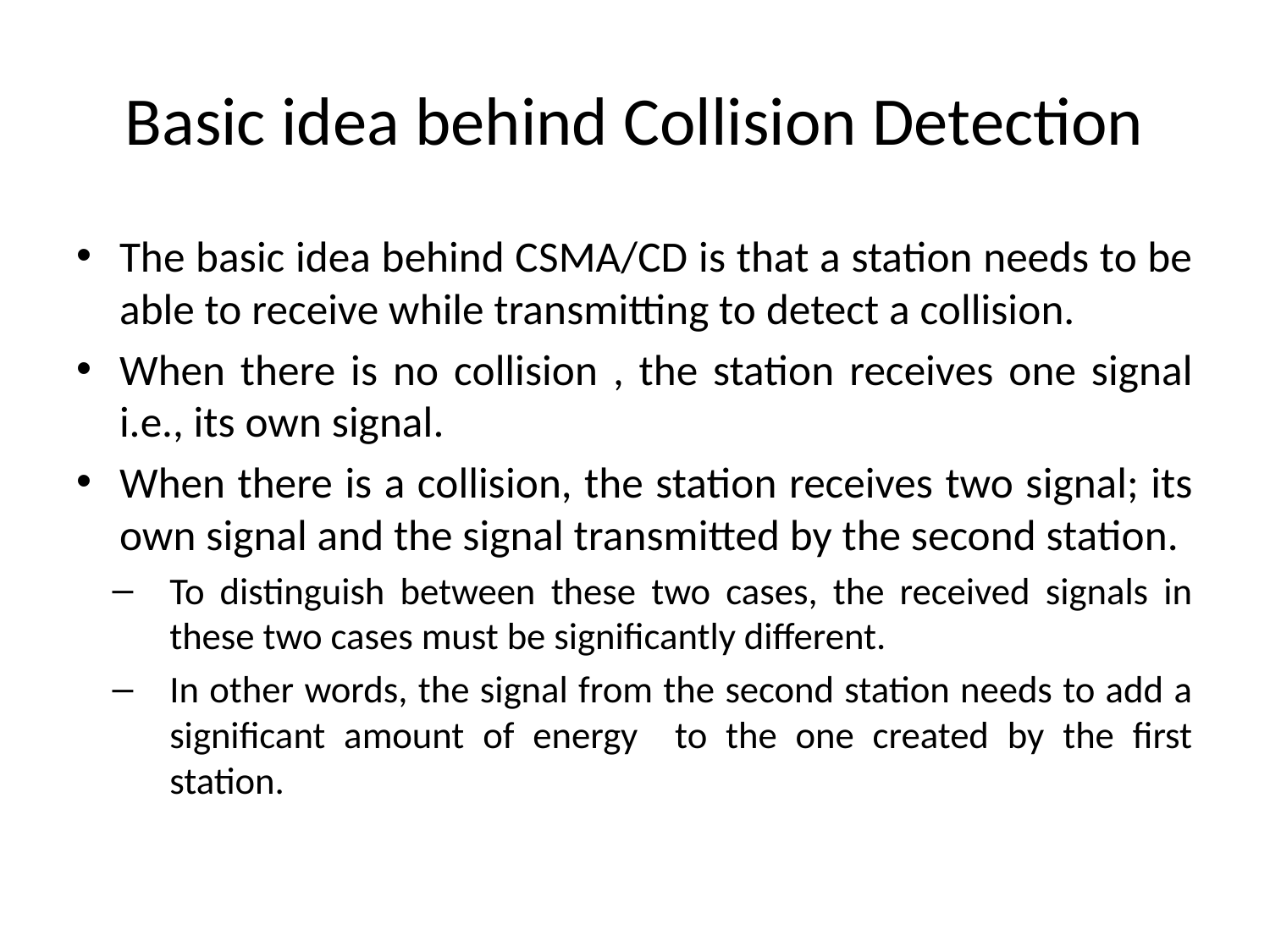

# Basic idea behind Collision Detection
The basic idea behind CSMA/CD is that a station needs to be able to receive while transmitting to detect a collision.
When there is no collision , the station receives one signal i.e., its own signal.
When there is a collision, the station receives two signal; its own signal and the signal transmitted by the second station.
To distinguish between these two cases, the received signals in these two cases must be significantly different.
In other words, the signal from the second station needs to add a significant amount of energy  to the one created by the first station.